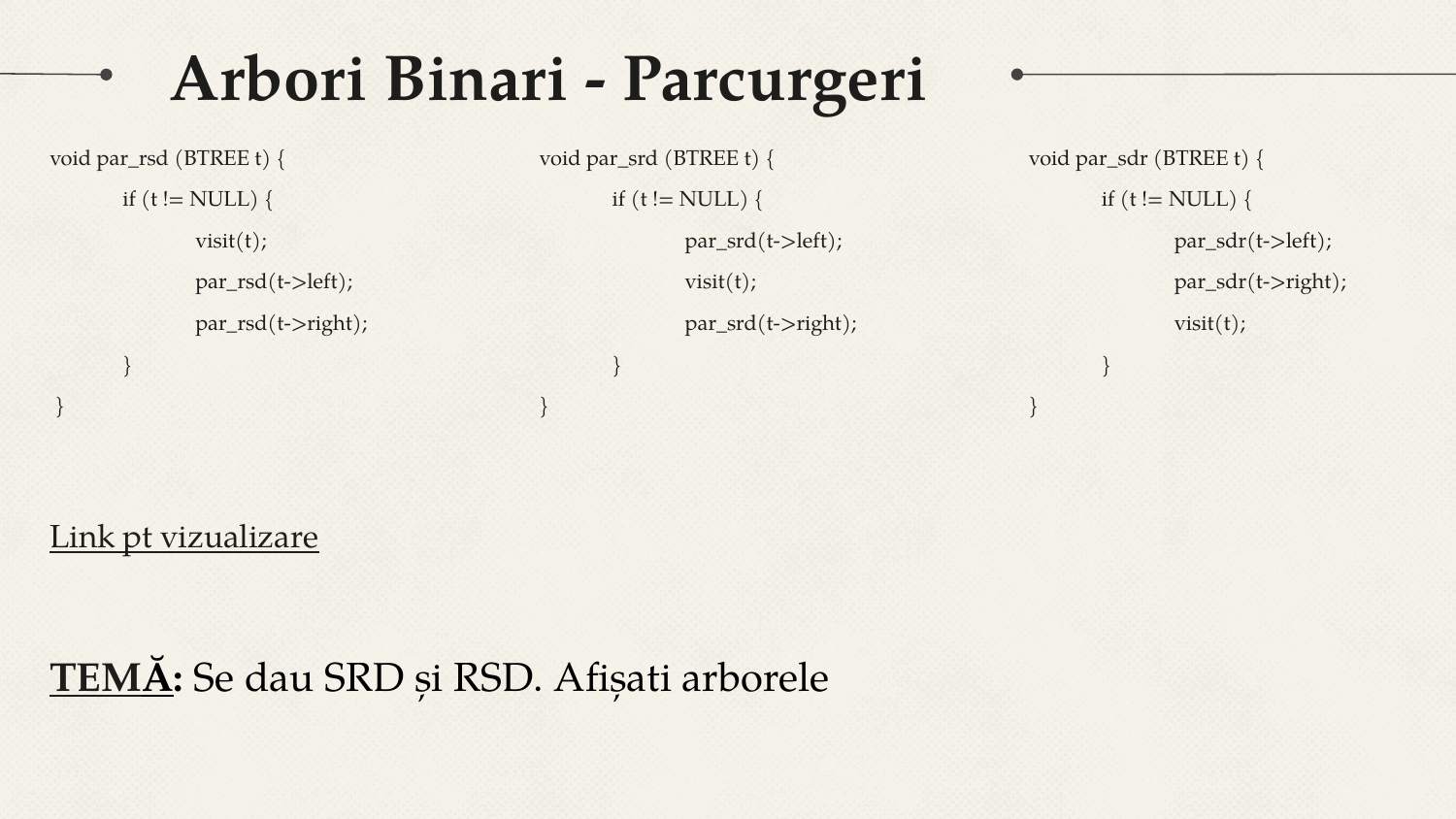

# Arbori Binari - Parcurgeri
void par_srd (BTREE t) {
if (t != NULL) {
par_srd(t->left);
visit(t);
par_srd(t->right);
}
}
void par_sdr (BTREE t) {
if (t != NULL) {
par_sdr(t->left);
par_sdr(t->right);
visit(t);
}
}
void par_rsd (BTREE t) {
if (t != NULL) {
visit(t);
par_rsd(t->left);
par_rsd(t->right);
}
 }

Link pt vizualizare

TEMĂ: Se dau SRD și RSD. Afișati arborele